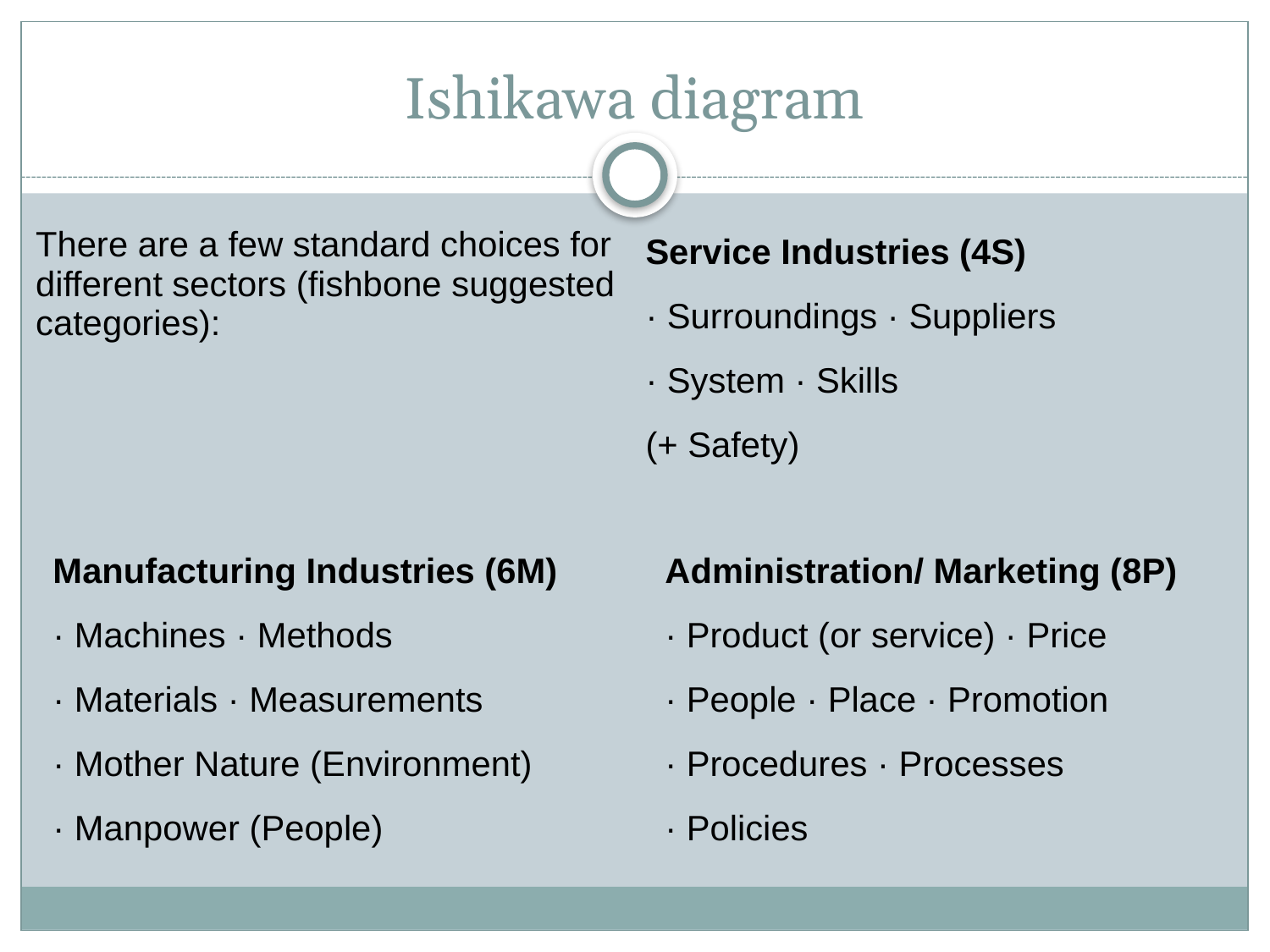

Ishikawa diagram
There are a few standard choices for different sectors (fishbone suggested categories):
Service Industries (4S)
· Surroundings · Suppliers
· System · Skills
(+ Safety)
Manufacturing Industries (6M)
· Machines · Methods
· Materials · Measurements
· Mother Nature (Environment)
· Manpower (People)
Administration/ Marketing (8P)
· Product (or service) · Price
· People · Place · Promotion
· Procedures · Processes
· Policies